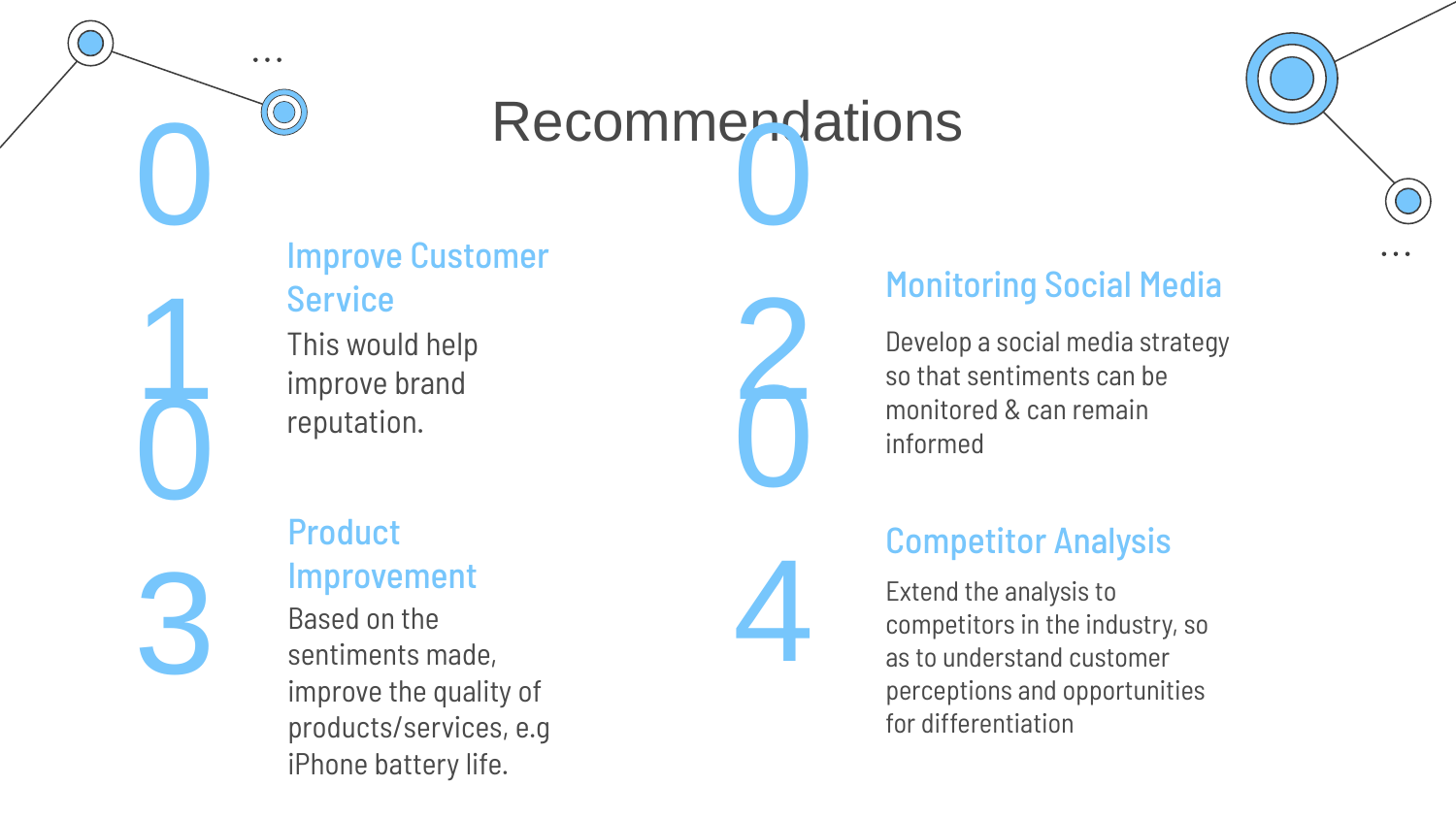

# Recommendations
Monitoring Social Media
Improve Customer
Service
01
02
Develop a social media strategy so that sentiments can be monitored & can remain informed
This would help improve brand reputation.
Competitor Analysis
Product Improvement
04
03
Extend the analysis to competitors in the industry, so as to understand customer perceptions and opportunities for differentiation
Based on the sentiments made, improve the quality of products/services, e.g iPhone battery life.